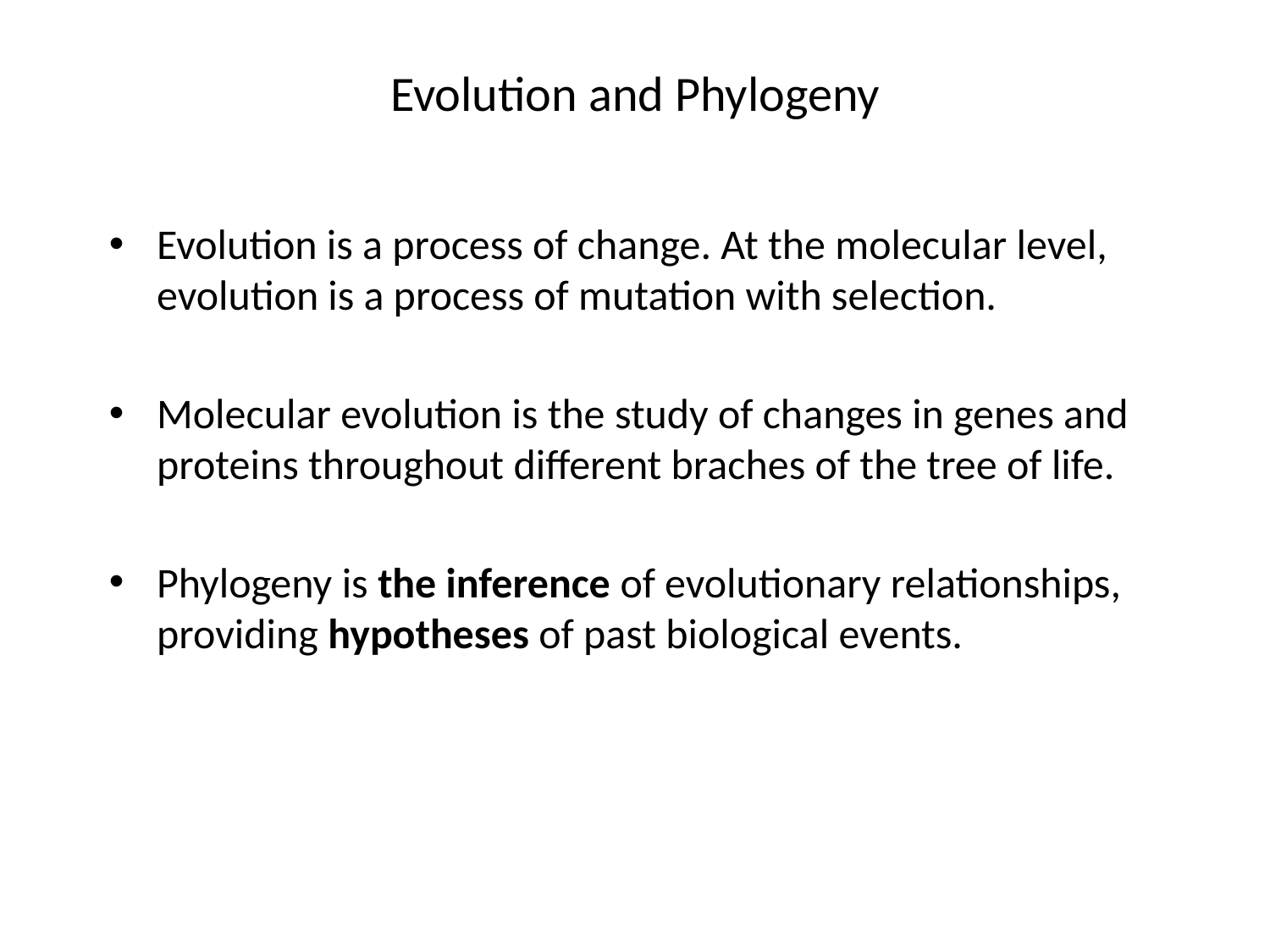

# Evolution and Phylogeny
Evolution is a process of change. At the molecular level, evolution is a process of mutation with selection.

Molecular evolution is the study of changes in genes and proteins throughout different braches of the tree of life.

Phylogeny is the inference of evolutionary relationships, providing hypotheses of past biological events.